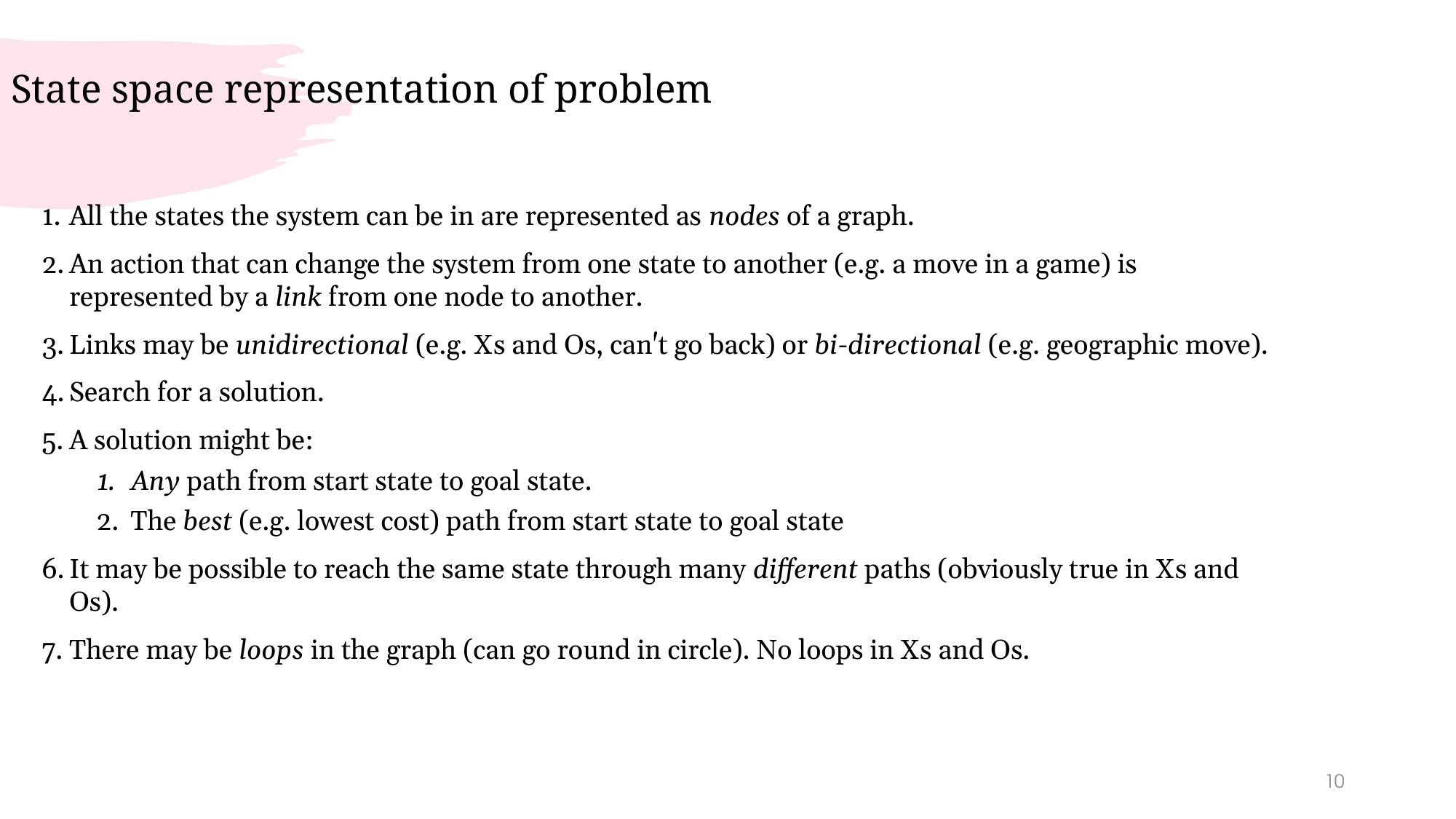

# State space representation of problem
All the states the system can be in are represented as nodes of a graph.
An action that can change the system from one state to another (e.g. a move in a game) is represented by a link from one node to another.
Links may be unidirectional (e.g. Xs and Os, can't go back) or bi-directional (e.g. geographic move).
Search for a solution.
A solution might be:
Any path from start state to goal state.
The best (e.g. lowest cost) path from start state to goal state
It may be possible to reach the same state through many different paths (obviously true in Xs and Os).
There may be loops in the graph (can go round in circle). No loops in Xs and Os.
10